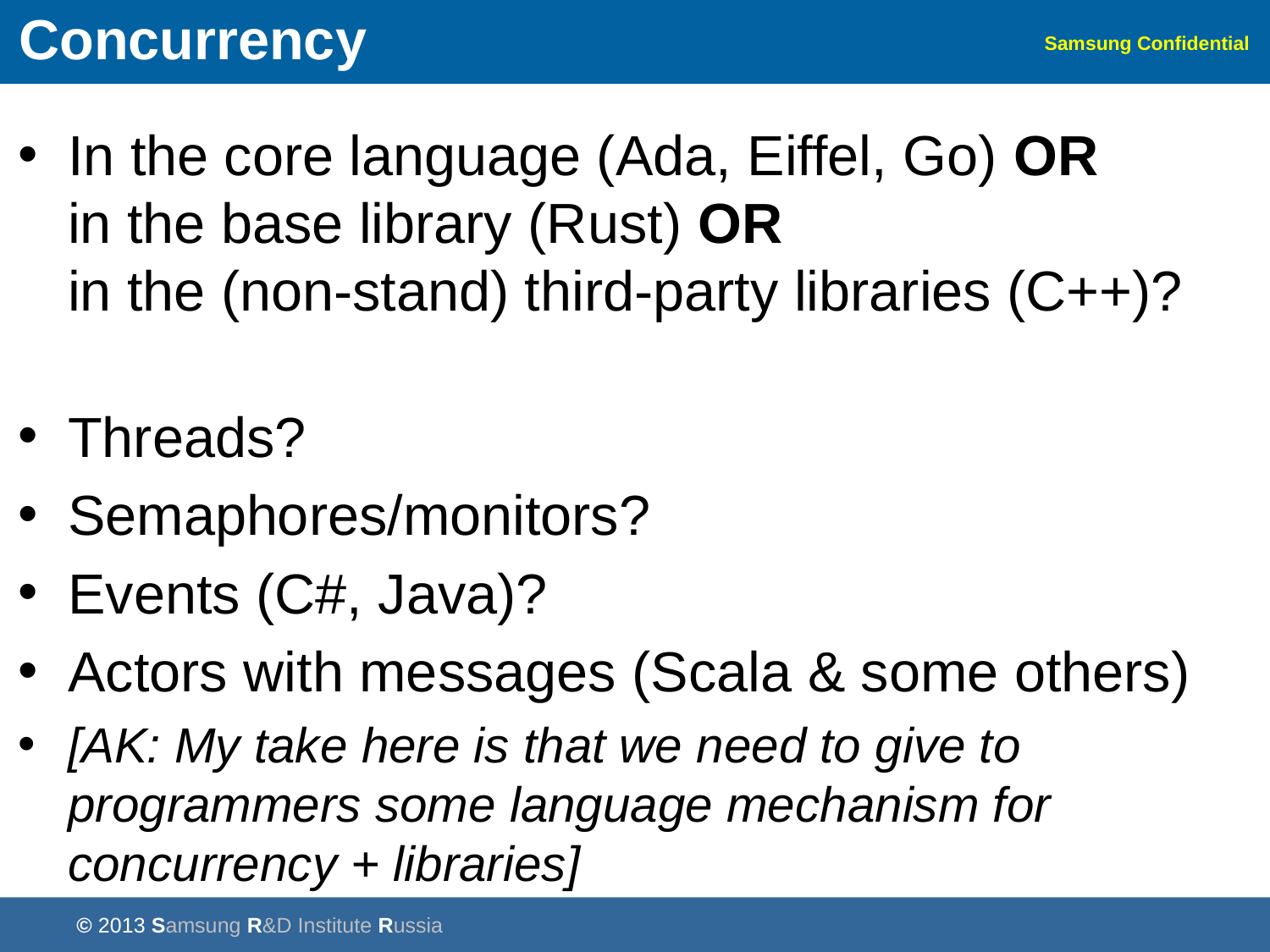

Concurrency
In the core language (Ada, Eiffel, Go) OR
in the base library (Rust) OR
in the (non-stand) third-party libraries (C++)?
Threads?
Semaphores/monitors?
Events (C#, Java)?
Actors with messages (Scala & some others)
[AK: My take here is that we need to give to programmers some language mechanism for concurrency + libraries]